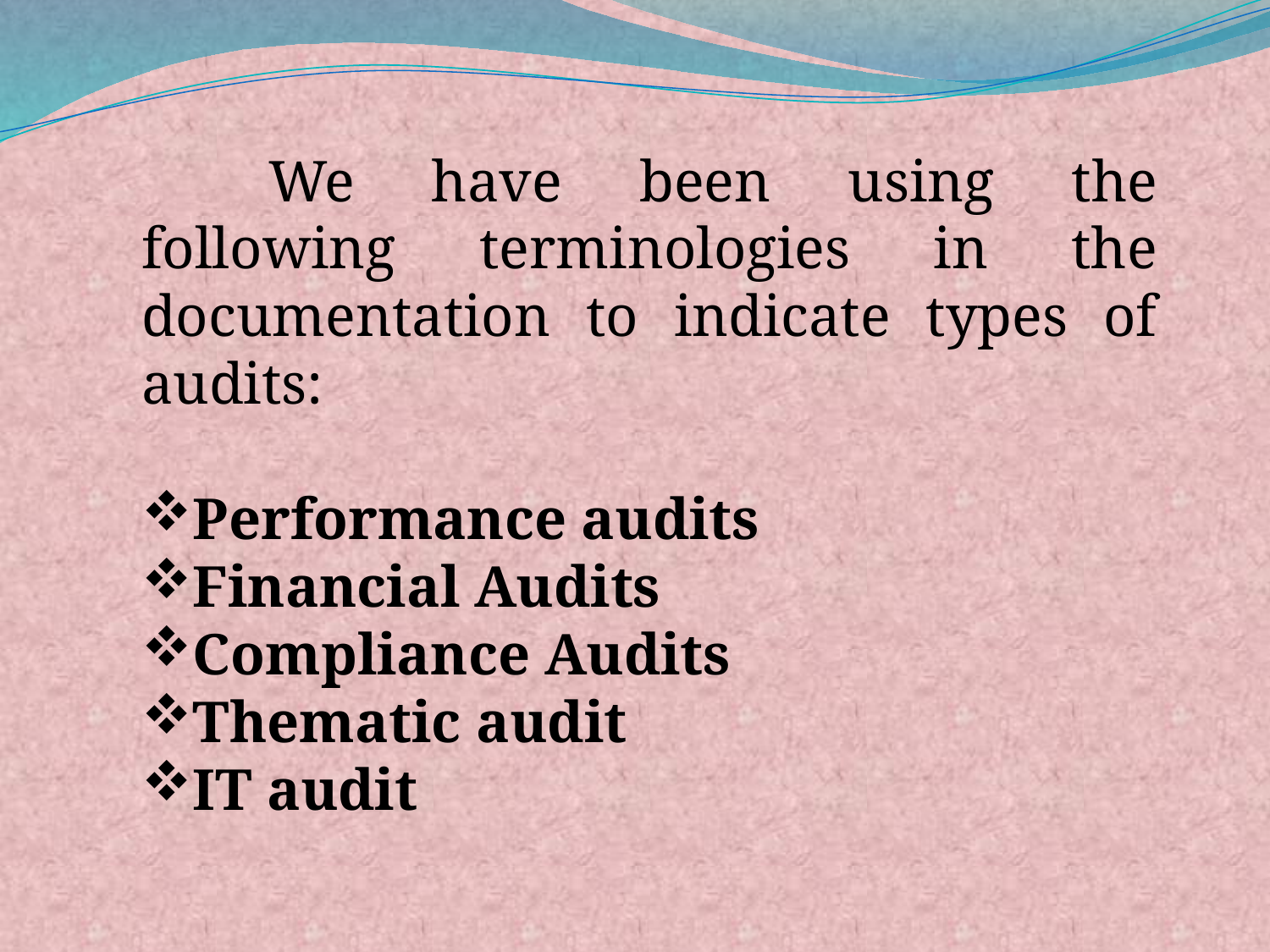

We have been using the following terminologies in the documentation to indicate types of audits:

Performance audits
Financial Audits
Compliance Audits
Thematic audit
IT audit